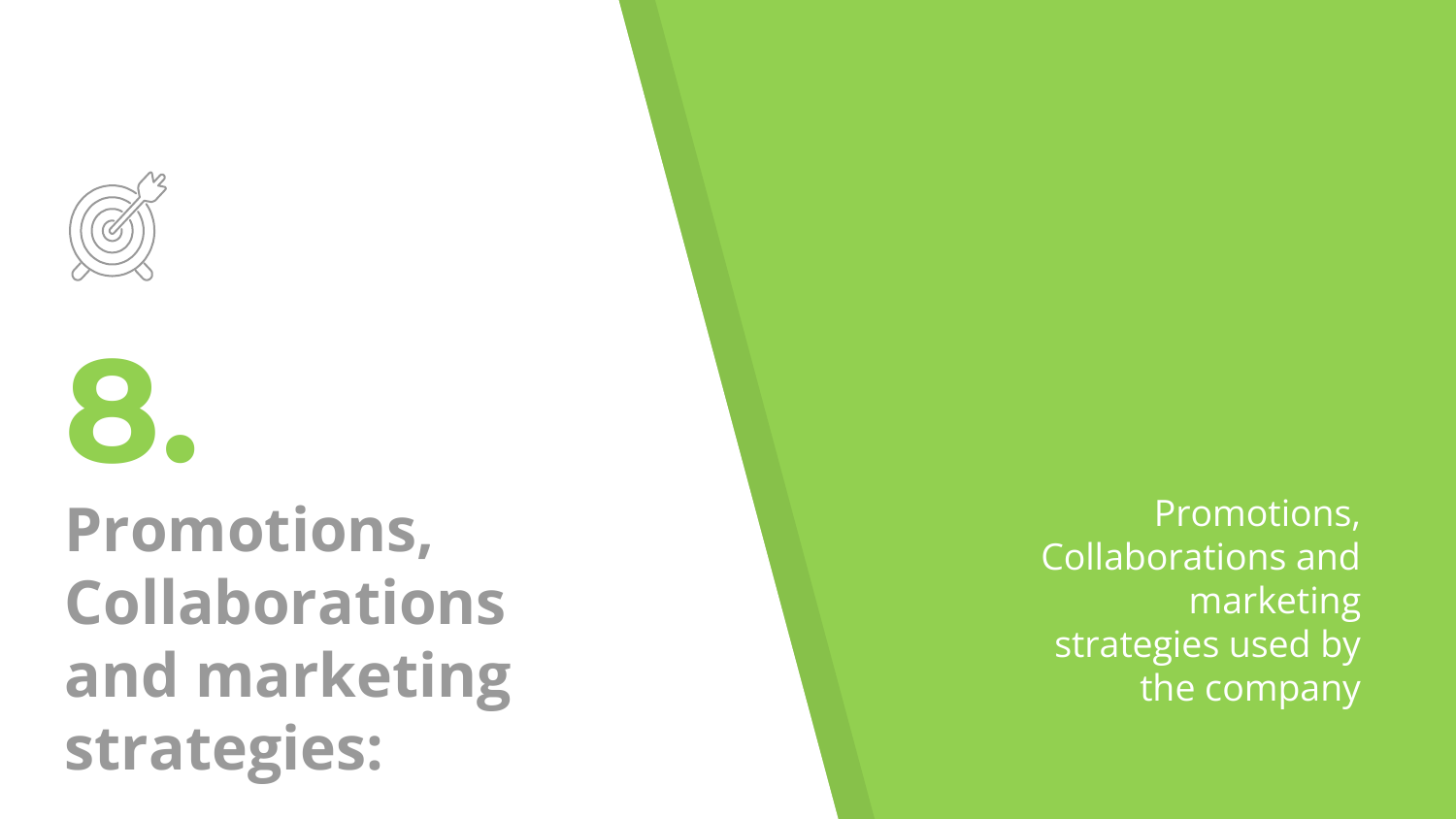

# 8. Promotions, Collaborations and marketing strategies:
Promotions, Collaborations and marketing strategies used by the company